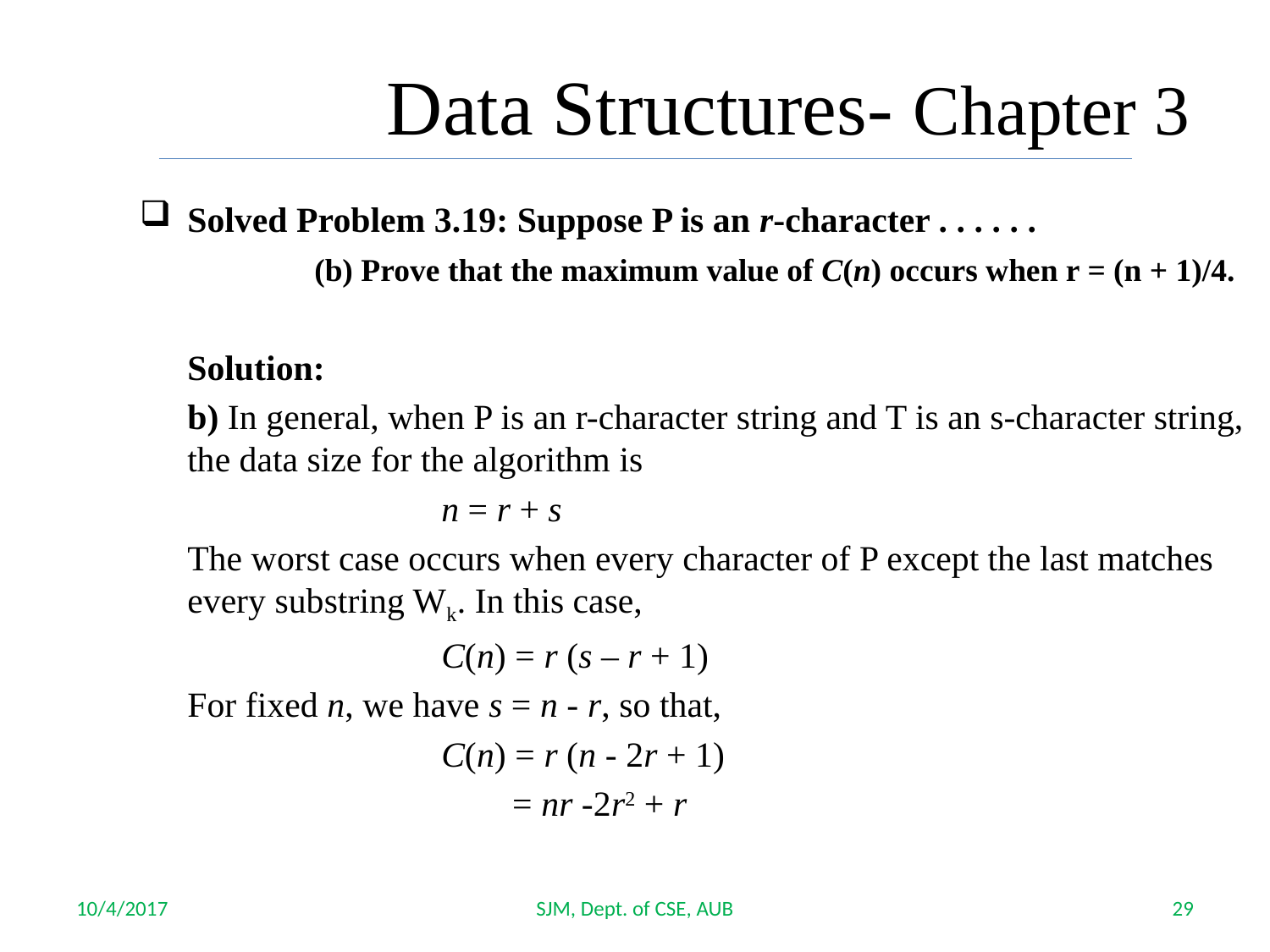

Data Structures- Chapter 3
Solved Problem 3.19: Suppose P is an r-character . . . . . .
		(b) Prove that the maximum value of C(n) occurs when r = (n + 1)/4.

	Solution:
	b) In general, when P is an r-character string and T is an s-character string, the data size for the algorithm is
			n = r + s
	The worst case occurs when every character of P except the last matches every substring Wk. In this case,
			C(n) = r (s – r + 1)
 	For fixed n, we have s = n - r, so that,
			C(n) = r (n - 2r + 1)
	        		        = nr -2r2 + r

10/4/2017
SJM, Dept. of CSE, AUB
29